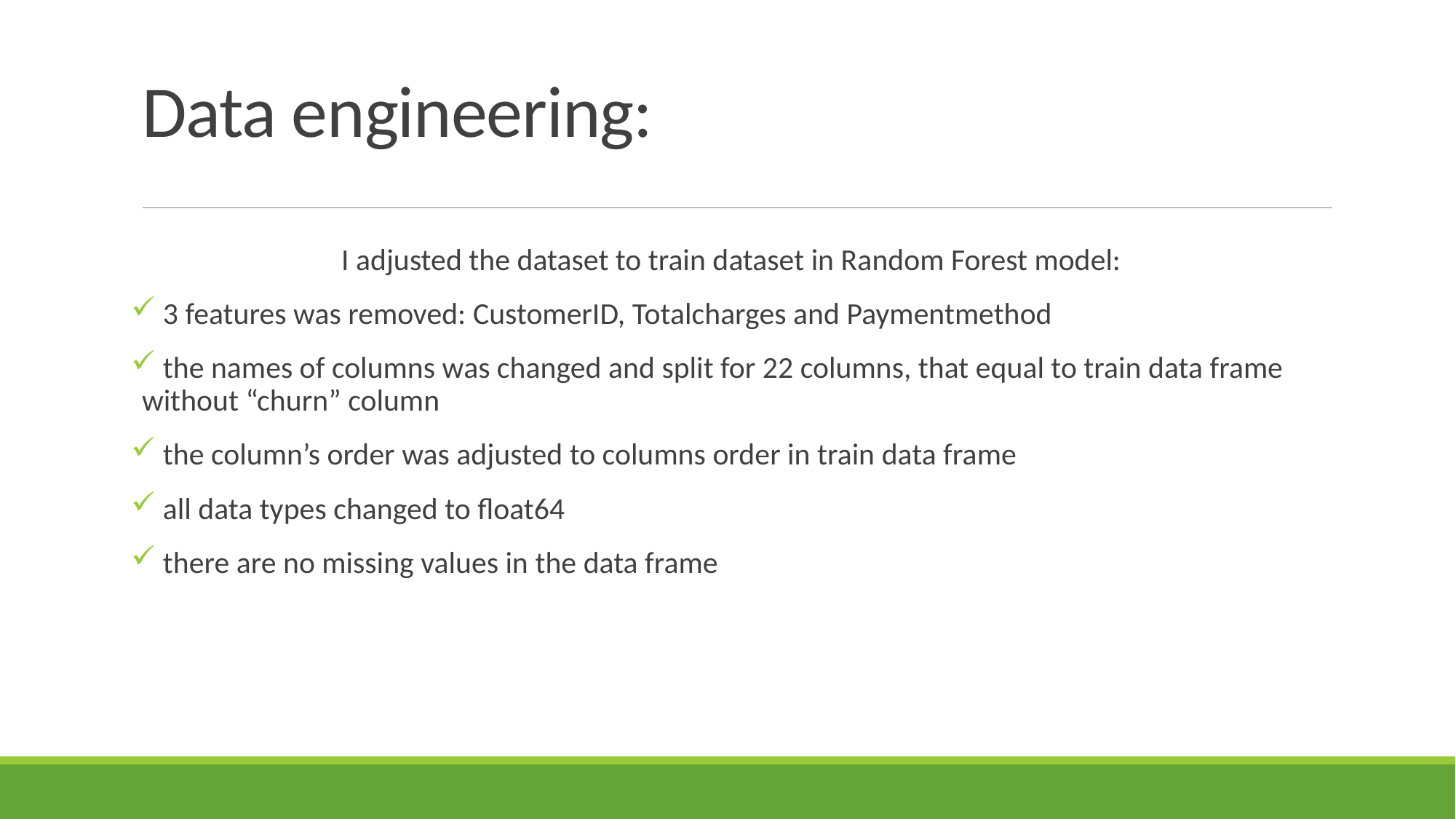

# Data engineering:
I adjusted the dataset to train dataset in Random Forest model:
 3 features was removed: CustomerID, Totalcharges and Paymentmethod
 the names of columns was changed and split for 22 columns, that equal to train data frame    without “churn” column
 the column’s order was adjusted to columns order in train data frame
 all data types changed to float64
 there are no missing values in the data frame